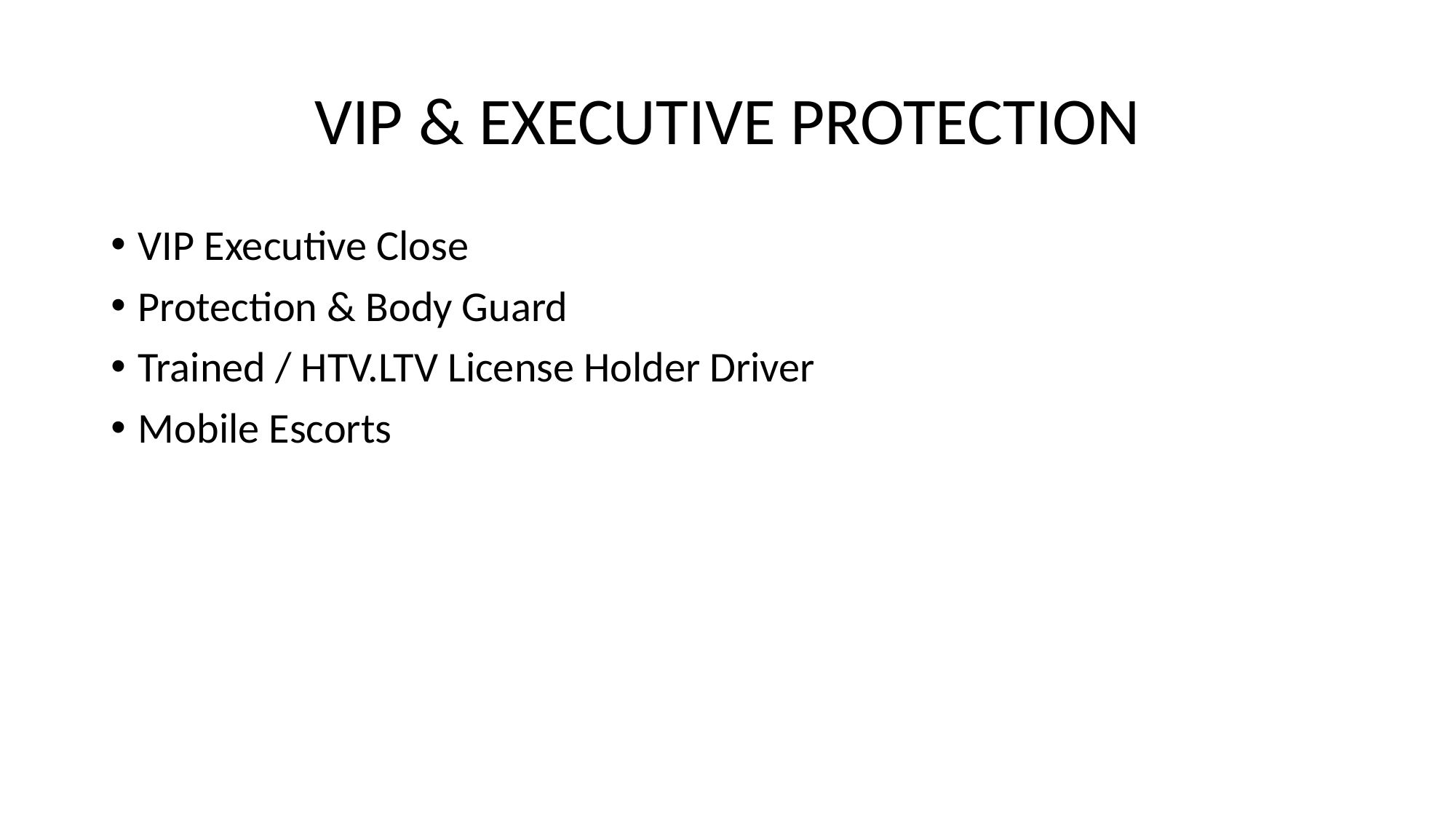

# VIP & EXECUTIVE PROTECTION
VIP Executive Close
Protection & Body Guard
Trained / HTV.LTV License Holder Driver
Mobile Escorts